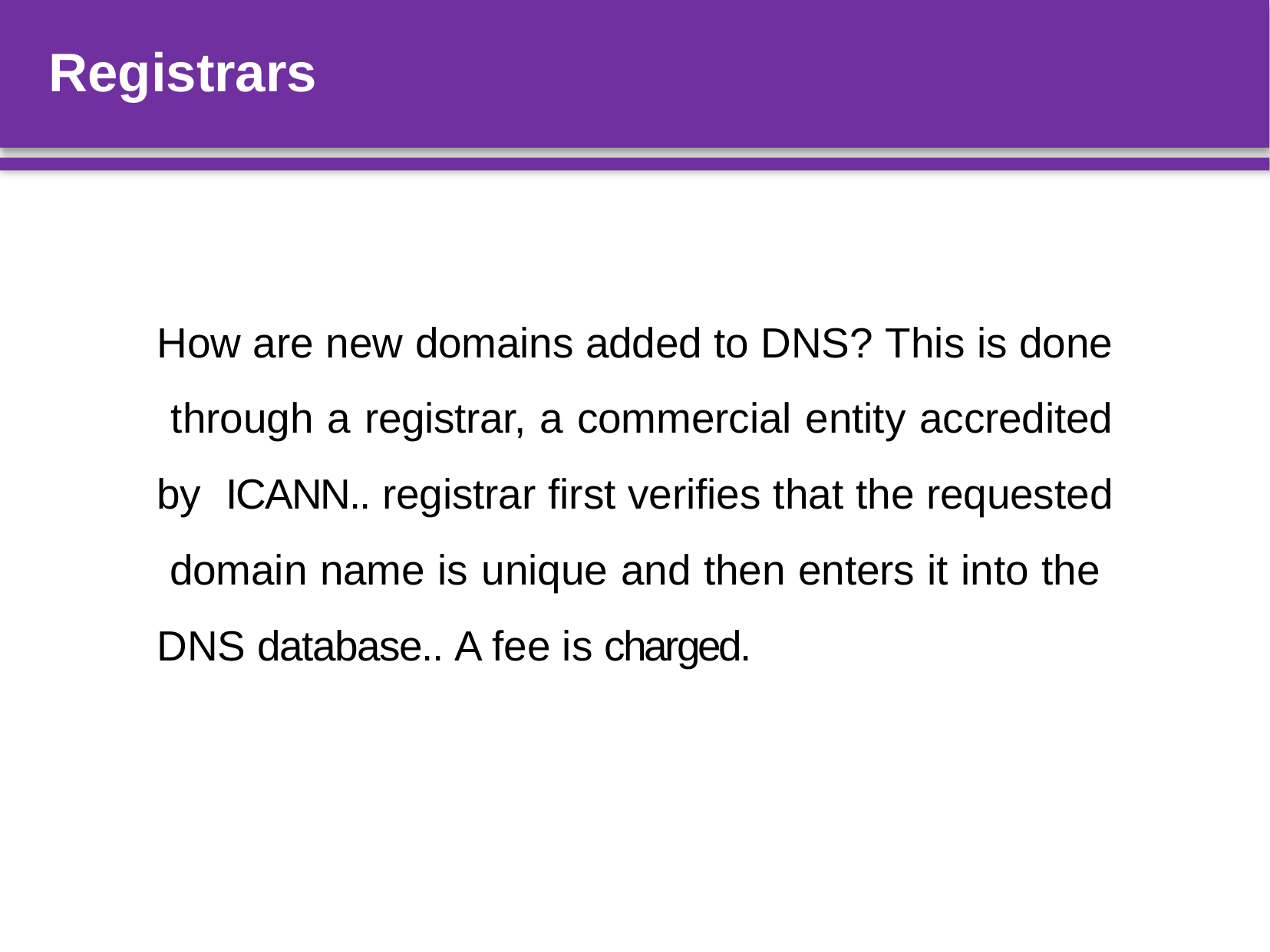

# Registrars
How are new domains added to DNS? This is done  through a registrar, a commercial entity accredited by  ICANN.. registrar first verifies that the requested  domain name is unique and then enters it into the  DNS database.. A fee is charged.